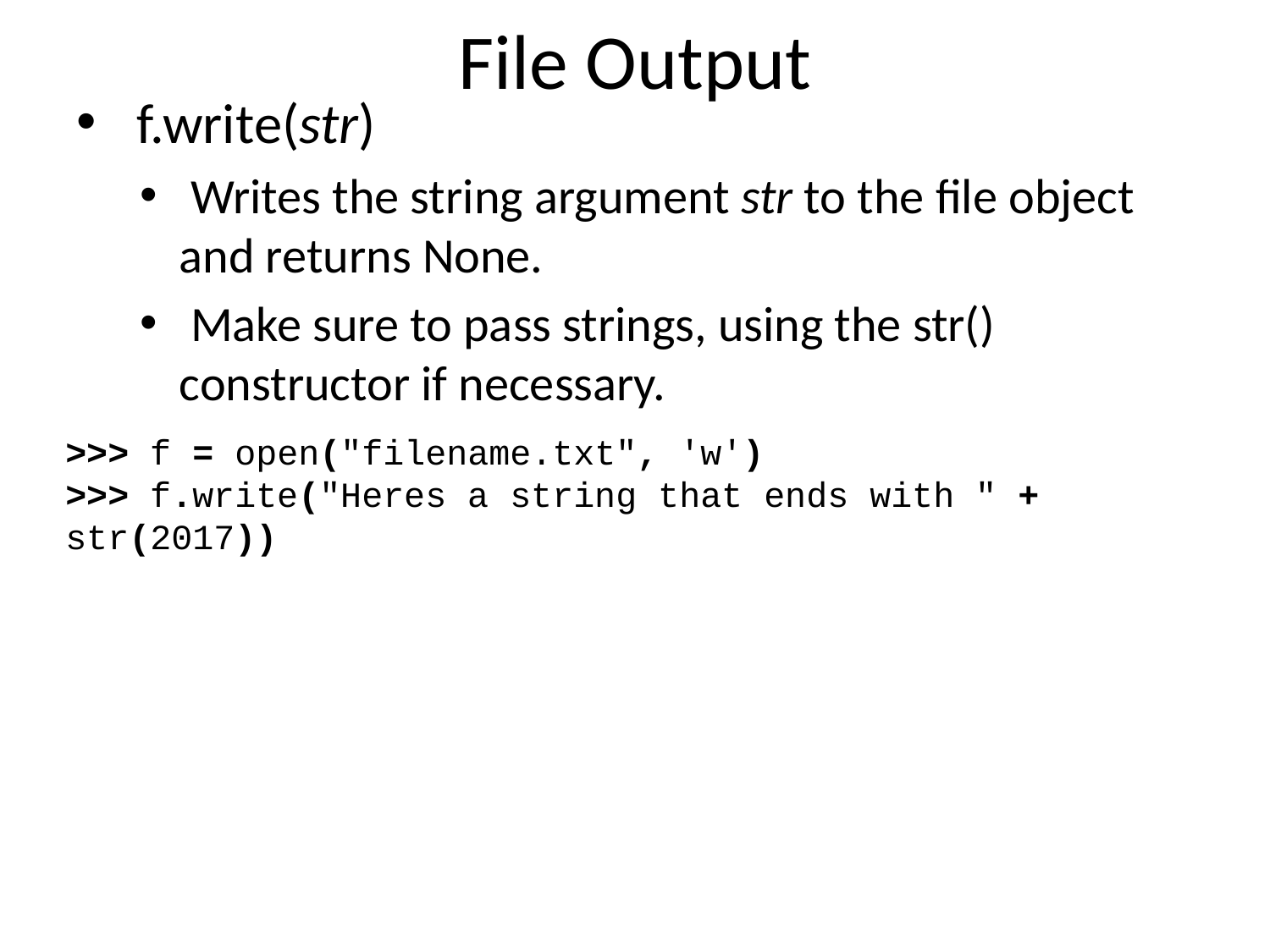

# File Output
 f.write(str)
 Writes the string argument str to the file object and returns None.
 Make sure to pass strings, using the str() constructor if necessary.

>>> f = open("filename.txt", 'w')
>>> f.write("Heres a string that ends with " + str(2017))